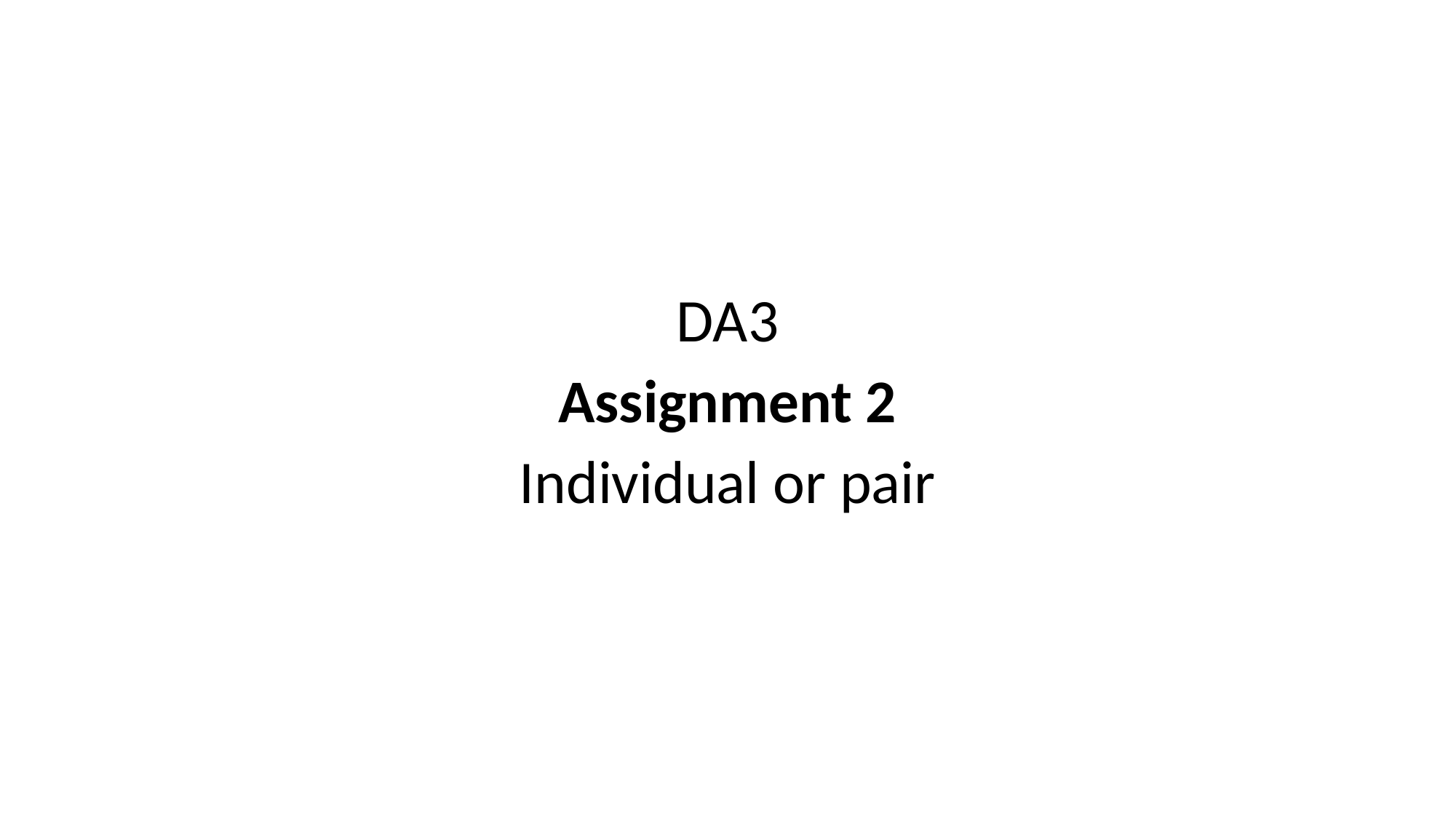

#

DA3
Assignment 2
Individual or pair